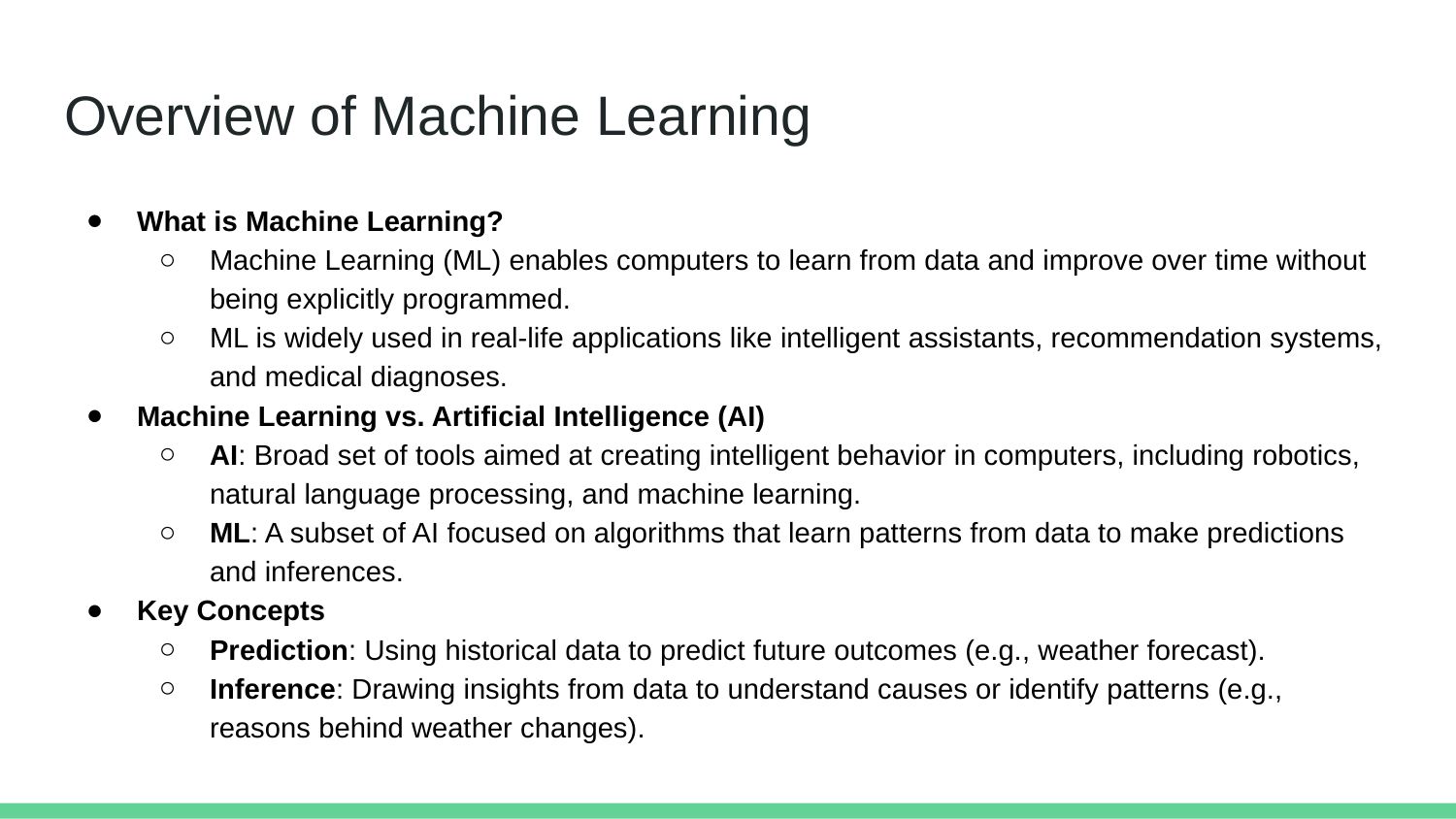

# Overview of Machine Learning
What is Machine Learning?
Machine Learning (ML) enables computers to learn from data and improve over time without being explicitly programmed.
ML is widely used in real-life applications like intelligent assistants, recommendation systems, and medical diagnoses.
Machine Learning vs. Artificial Intelligence (AI)
AI: Broad set of tools aimed at creating intelligent behavior in computers, including robotics, natural language processing, and machine learning.
ML: A subset of AI focused on algorithms that learn patterns from data to make predictions and inferences.
Key Concepts
Prediction: Using historical data to predict future outcomes (e.g., weather forecast).
Inference: Drawing insights from data to understand causes or identify patterns (e.g., reasons behind weather changes).